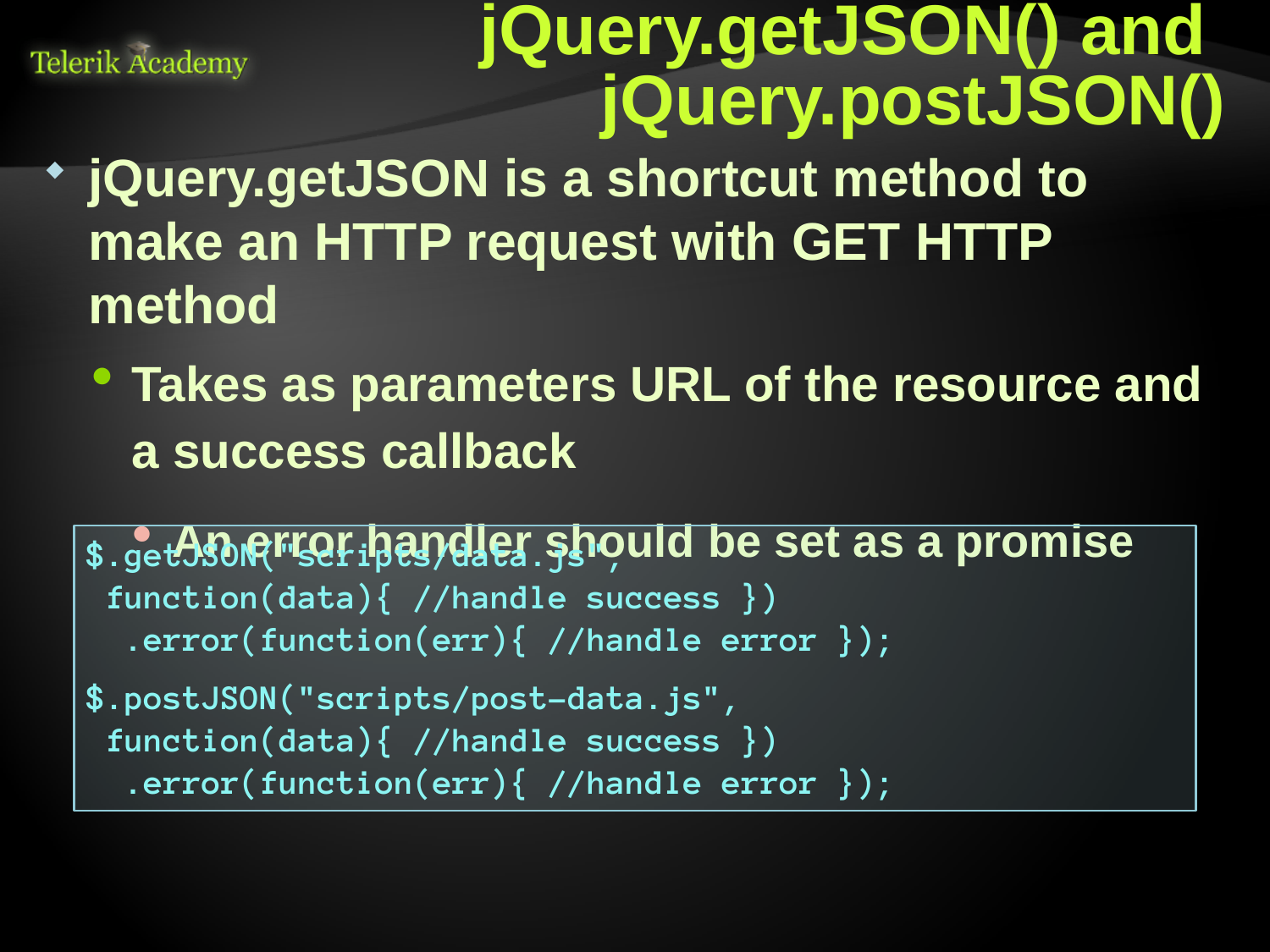

# jQuery.getJSON() and jQuery.postJSON()
jQuery.getJSON is a shortcut method to make an HTTP request with GET HTTP method
Takes as parameters URL of the resource and a success callback
An error handler should be set as a promise
$.getJSON("scripts/data.js",
 function(data){ //handle success })
  .error(function(err){ //handle error });
$.postJSON("scripts/post-data.js",
 function(data){ //handle success })
  .error(function(err){ //handle error });